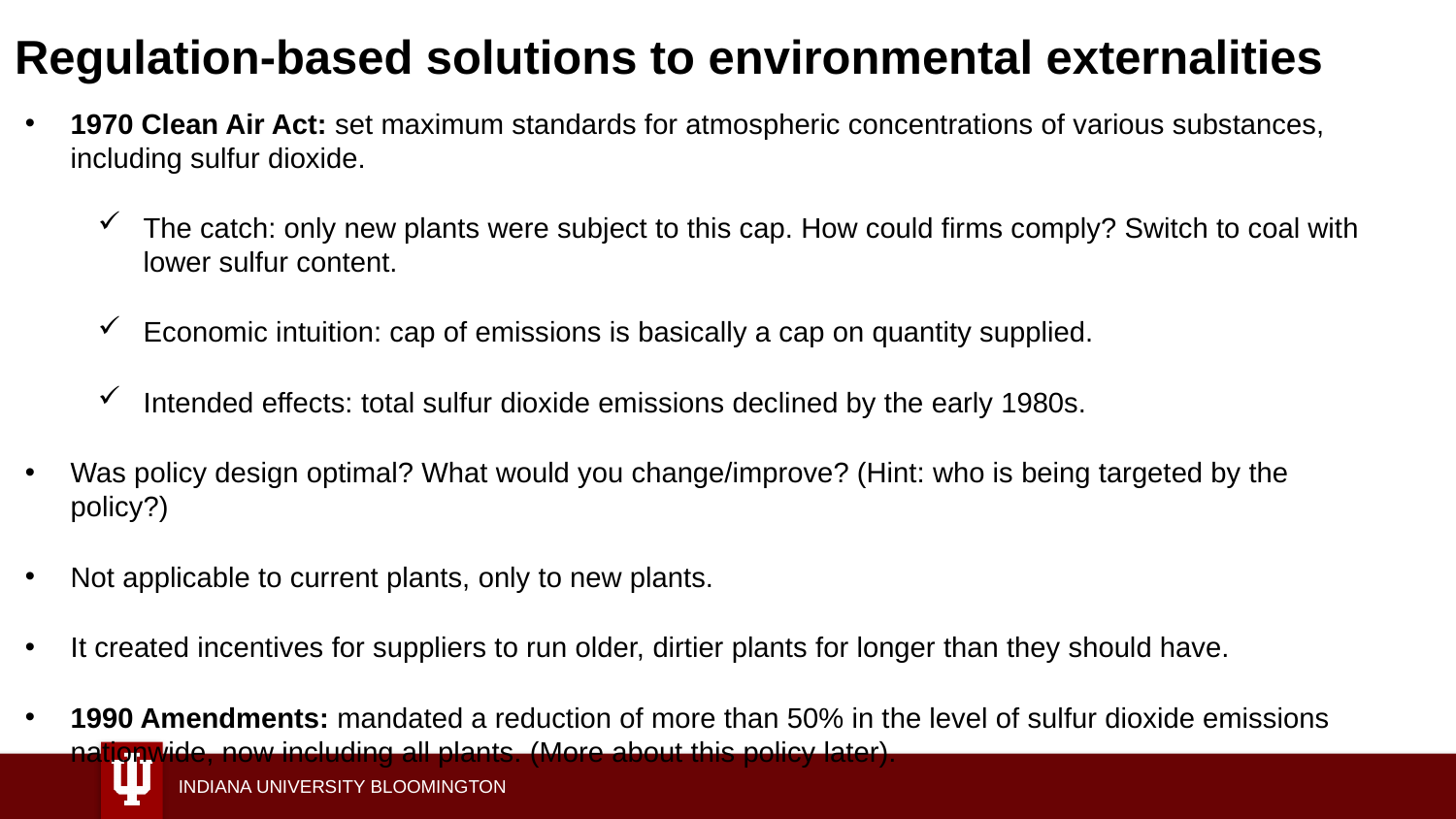

# Regulation-based solutions to environmental externalities
1970 Clean Air Act: set maximum standards for atmospheric concentrations of various substances, including sulfur dioxide.
The catch: only new plants were subject to this cap. How could firms comply? Switch to coal with lower sulfur content.
Economic intuition: cap of emissions is basically a cap on quantity supplied.
Intended effects: total sulfur dioxide emissions declined by the early 1980s.
Was policy design optimal? What would you change/improve? (Hint: who is being targeted by the policy?)
Not applicable to current plants, only to new plants.
It created incentives for suppliers to run older, dirtier plants for longer than they should have.
1990 Amendments: mandated a reduction of more than 50% in the level of sulfur dioxide emissions nationwide, now including all plants. (More about this policy later).